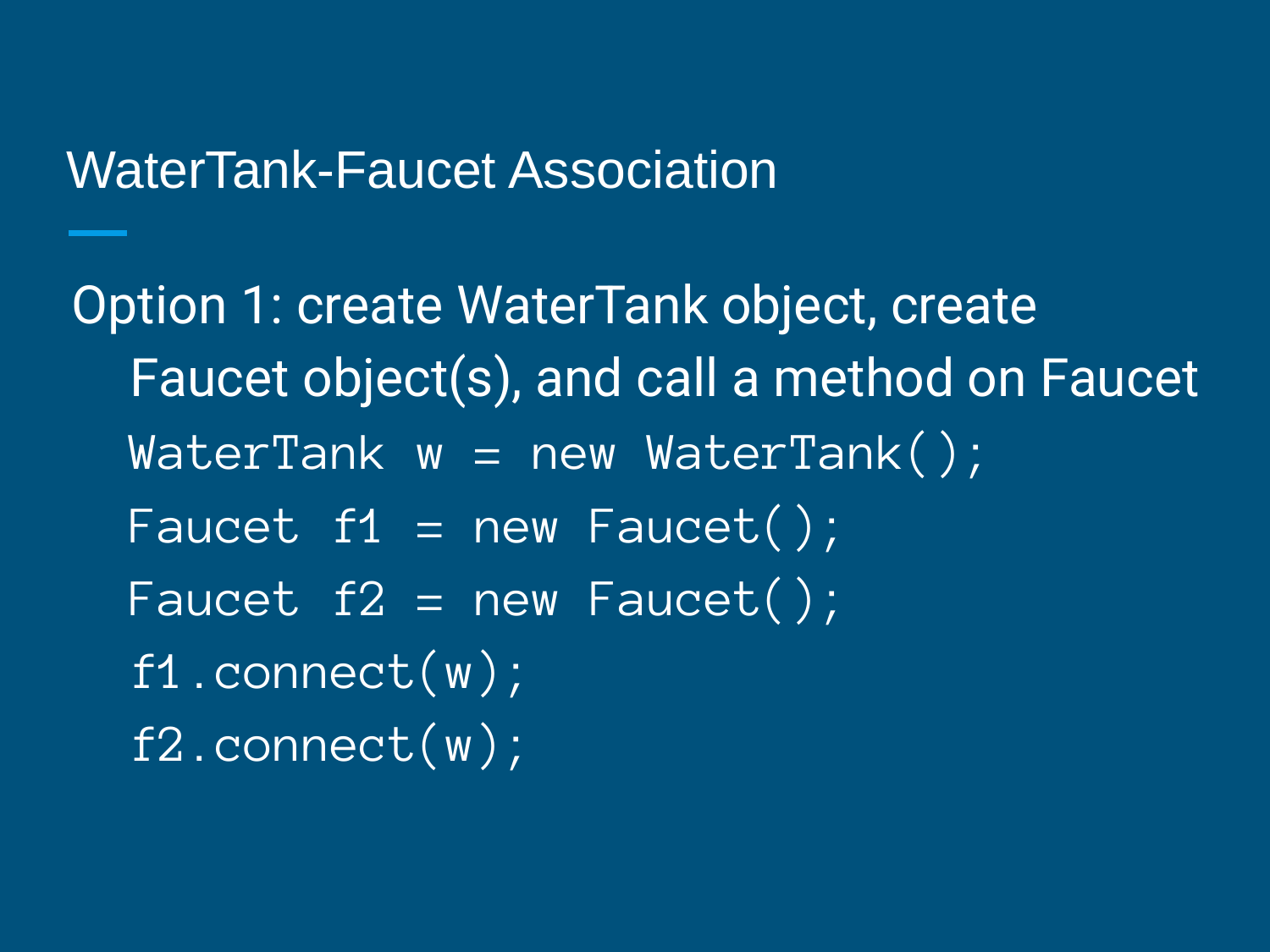

# WaterTank-Faucet Association
Option 1: create WaterTank object, create Faucet object(s), and call a method on Faucet
WaterTank w = new WaterTank();
Faucet f1 = new Faucet();
Faucet f2 = new Faucet();
f1.connect(w);
f2.connect(w);